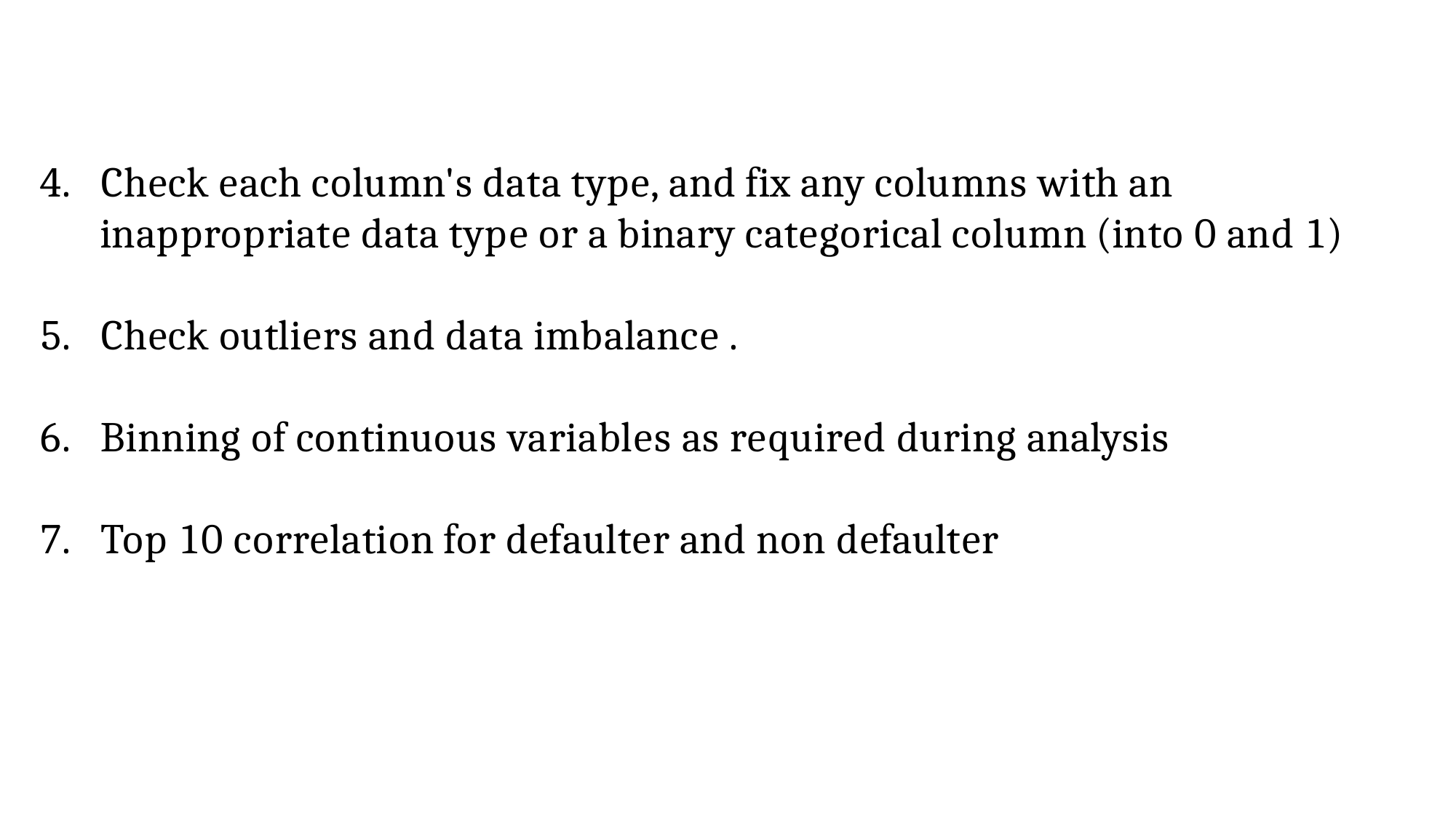

Check each column's data type, and fix any columns with an inappropriate data type or a binary categorical column (into 0 and 1)

Check outliers and data imbalance .

Binning of continuous variables as required during analysis

Top 10 correlation for defaulter and non defaulter